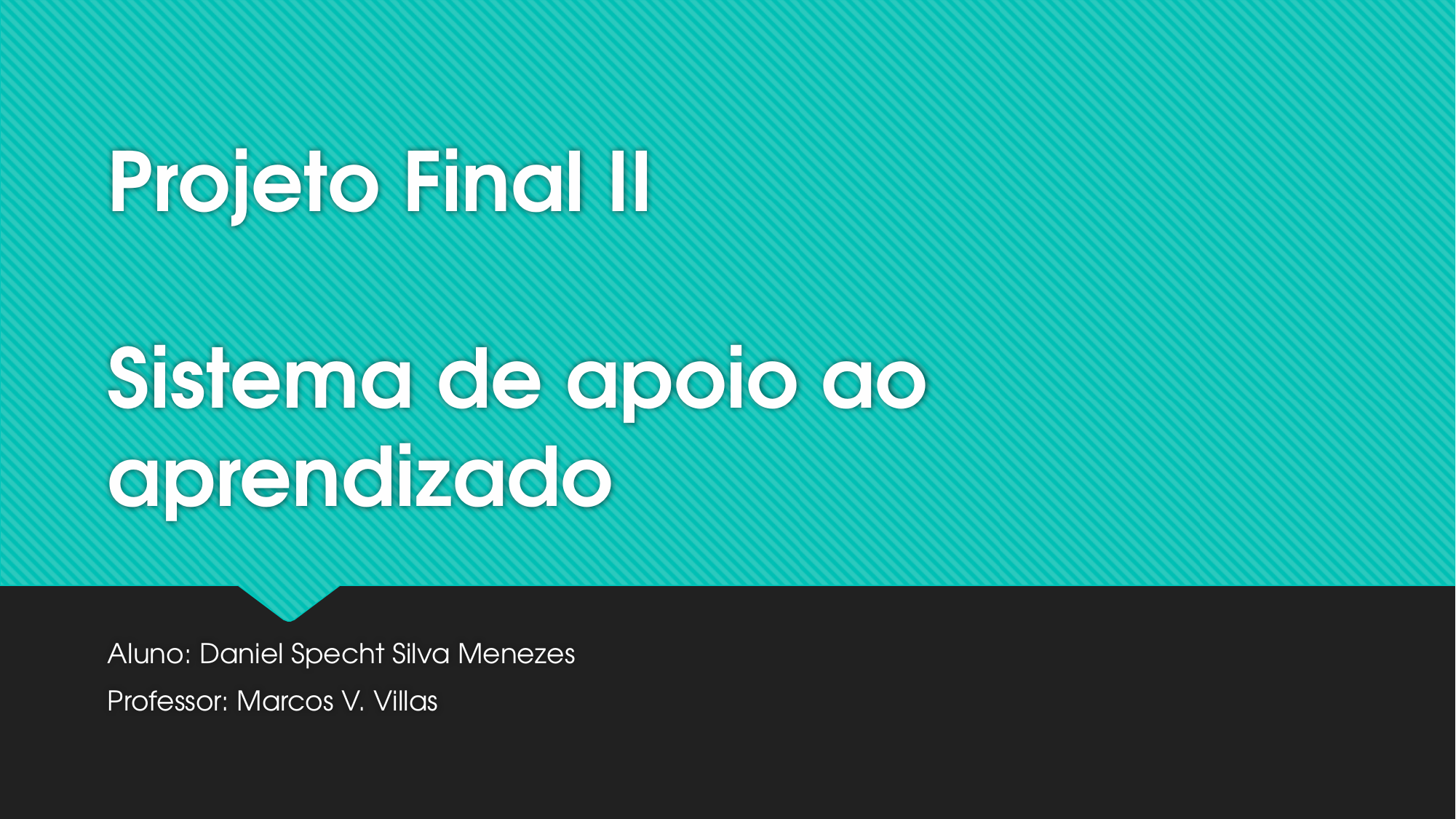

# Projeto Final II Sistema de apoio ao aprendizado
Aluno: Daniel Specht Silva Menezes
Professor: Marcos V. Villas